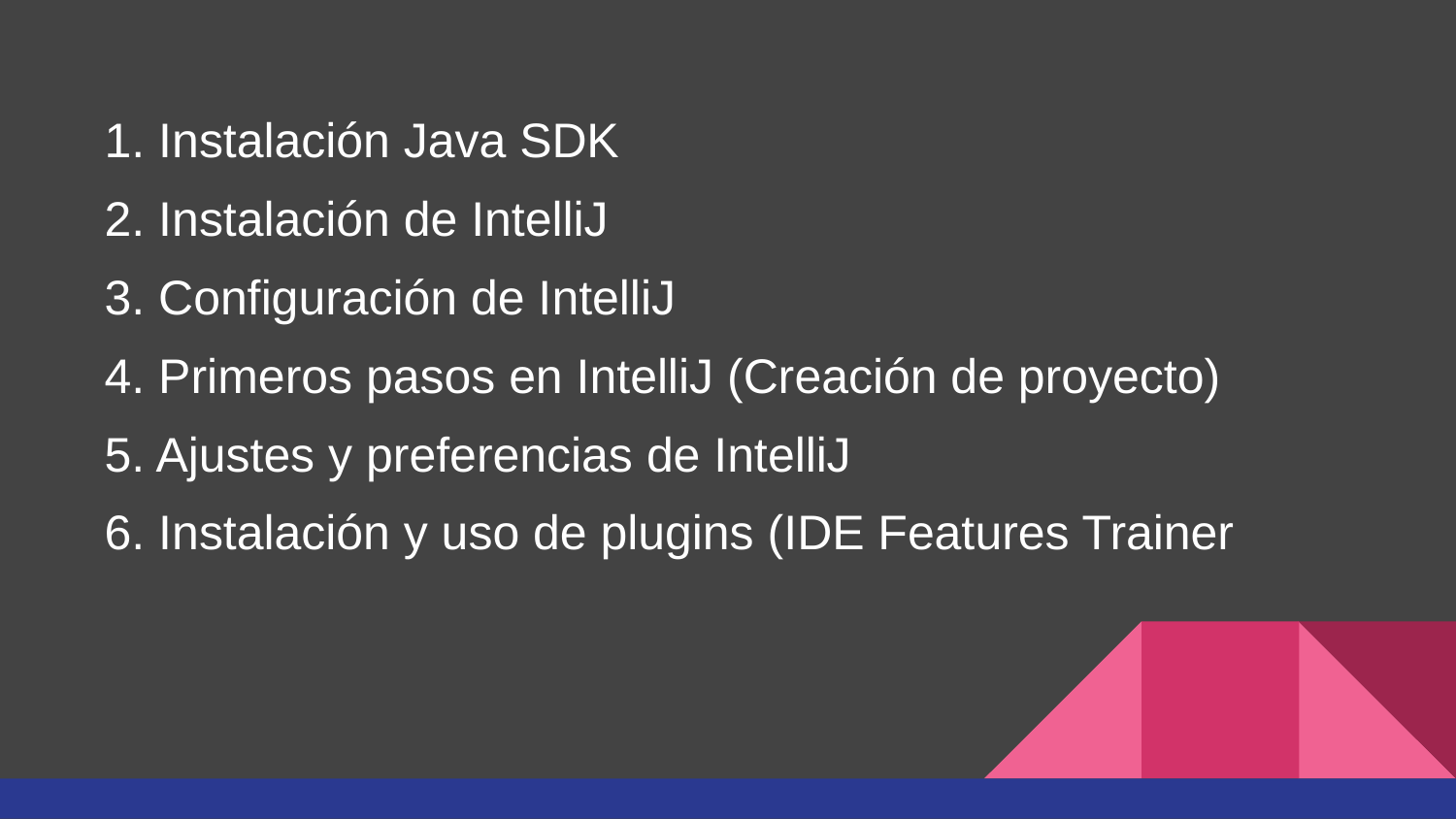

1. Instalación Java SDK
2. Instalación de IntelliJ
3. Configuración de IntelliJ
4. Primeros pasos en IntelliJ (Creación de proyecto)
5. Ajustes y preferencias de IntelliJ
6. Instalación y uso de plugins (IDE Features Trainer